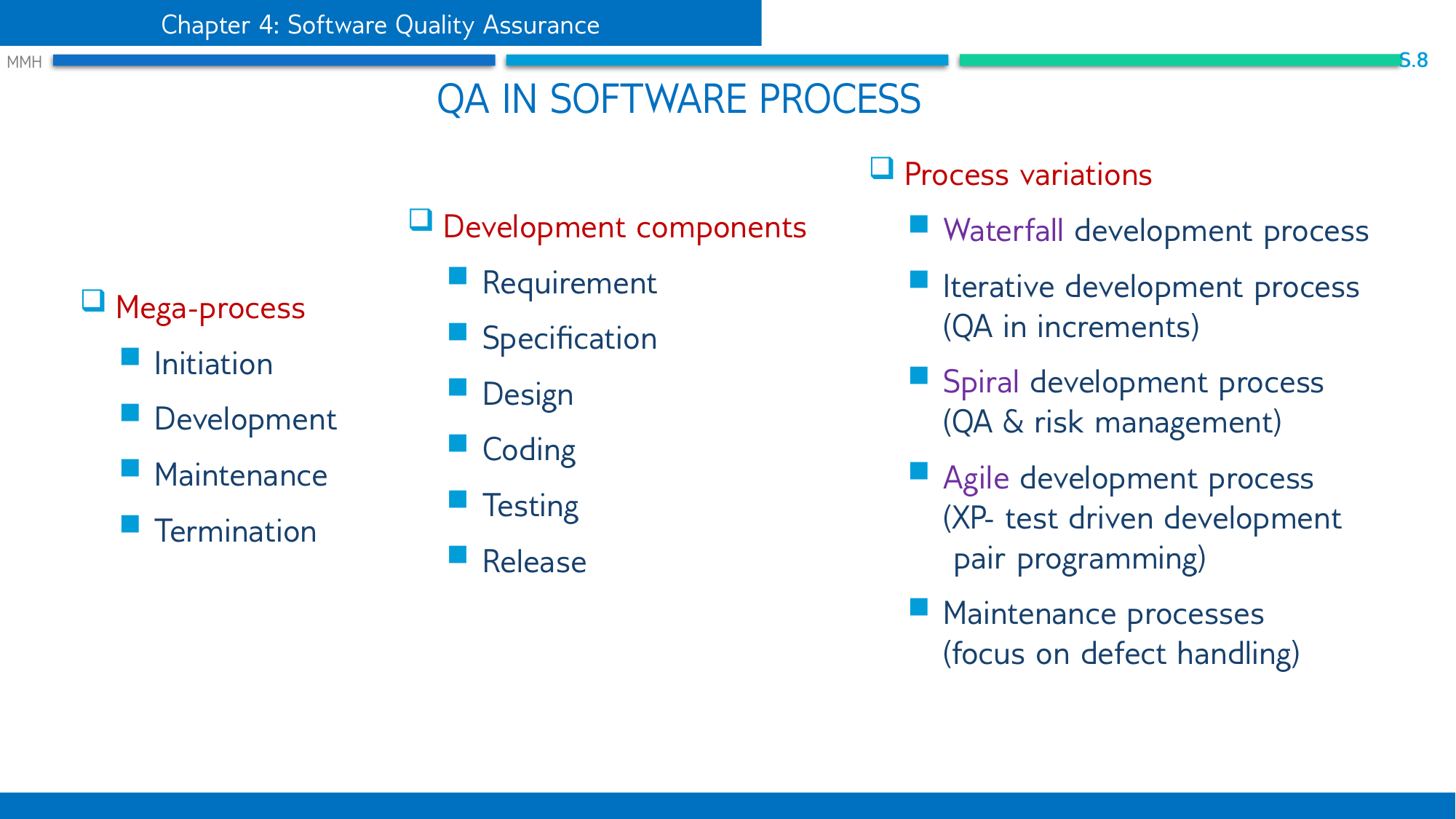

Chapter 4: Software Quality Assurance
 S.8
  MMH
QA in software process
Process variations
Waterfall development process
Iterative development process
(QA in increments)
Spiral development process
(QA & risk management)
Agile development process
(XP- test driven development
 pair programming)
Maintenance processes
(focus on defect handling)
Development components
Requirement
Specification
Design
Coding
Testing
Release
Mega-process
Initiation
Development
Maintenance
Termination